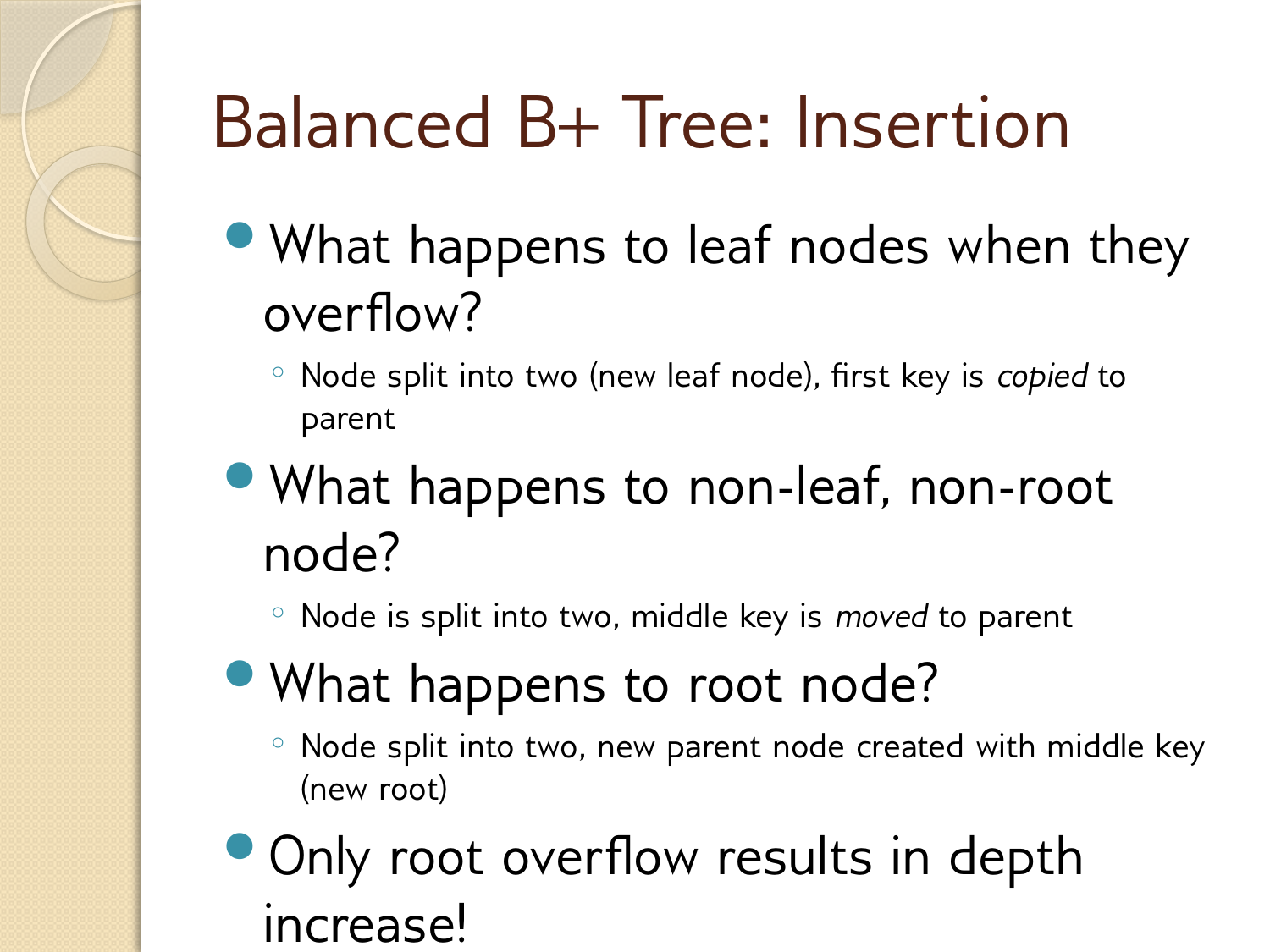

# Balanced B+ Tree: Insertion
What happens to leaf nodes when they overflow?
Node split into two (new leaf node), first key is copied to parent
What happens to non-leaf, non-root node?
Node is split into two, middle key is moved to parent
What happens to root node?
Node split into two, new parent node created with middle key (new root)
Only root overflow results in depth increase!